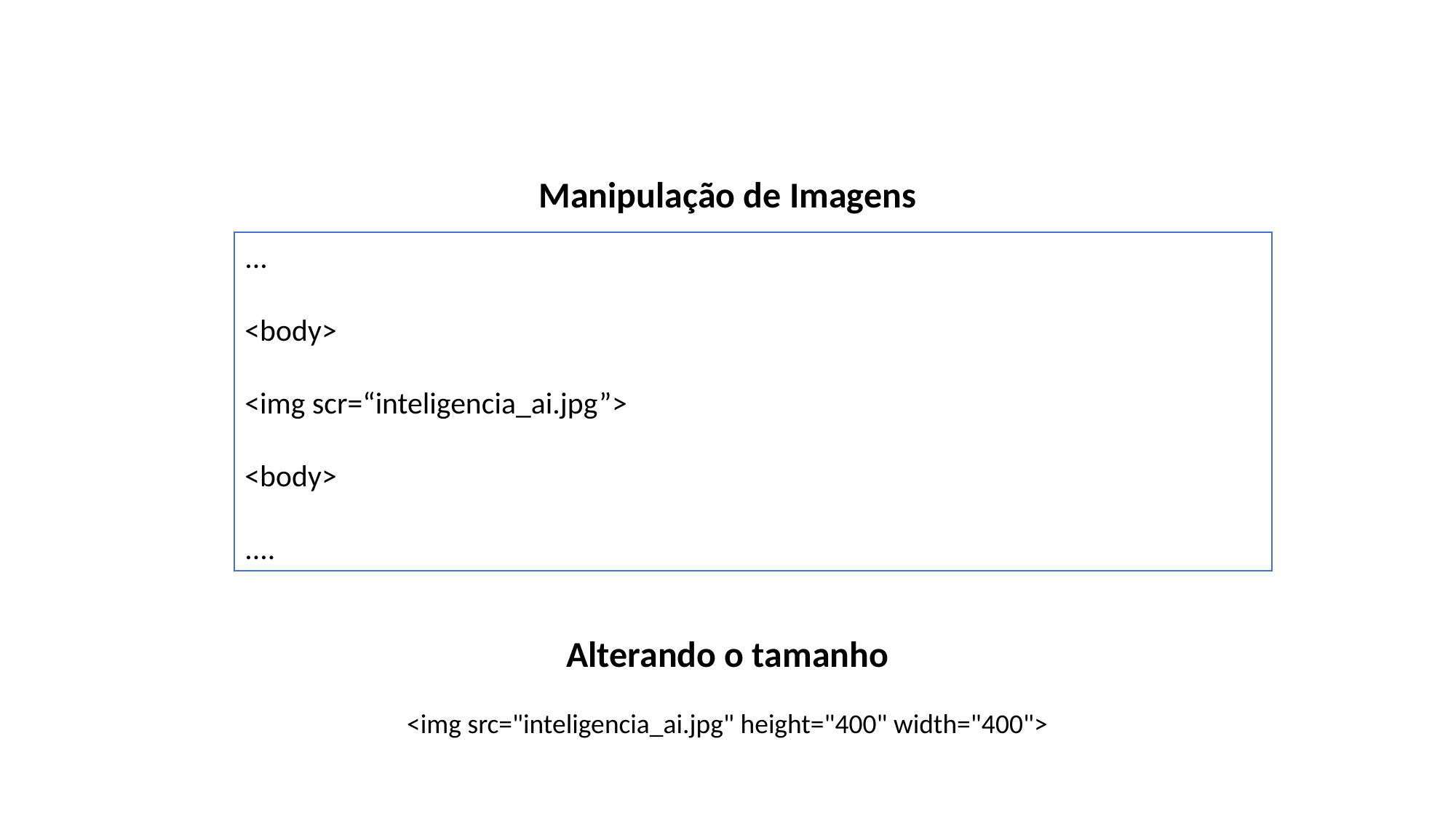

Manipulação de Imagens
...

<body>

<img scr=“inteligencia_ai.jpg”>

<body>

....
Alterando o tamanho
<img src="inteligencia_ai.jpg" height="400" width="400">